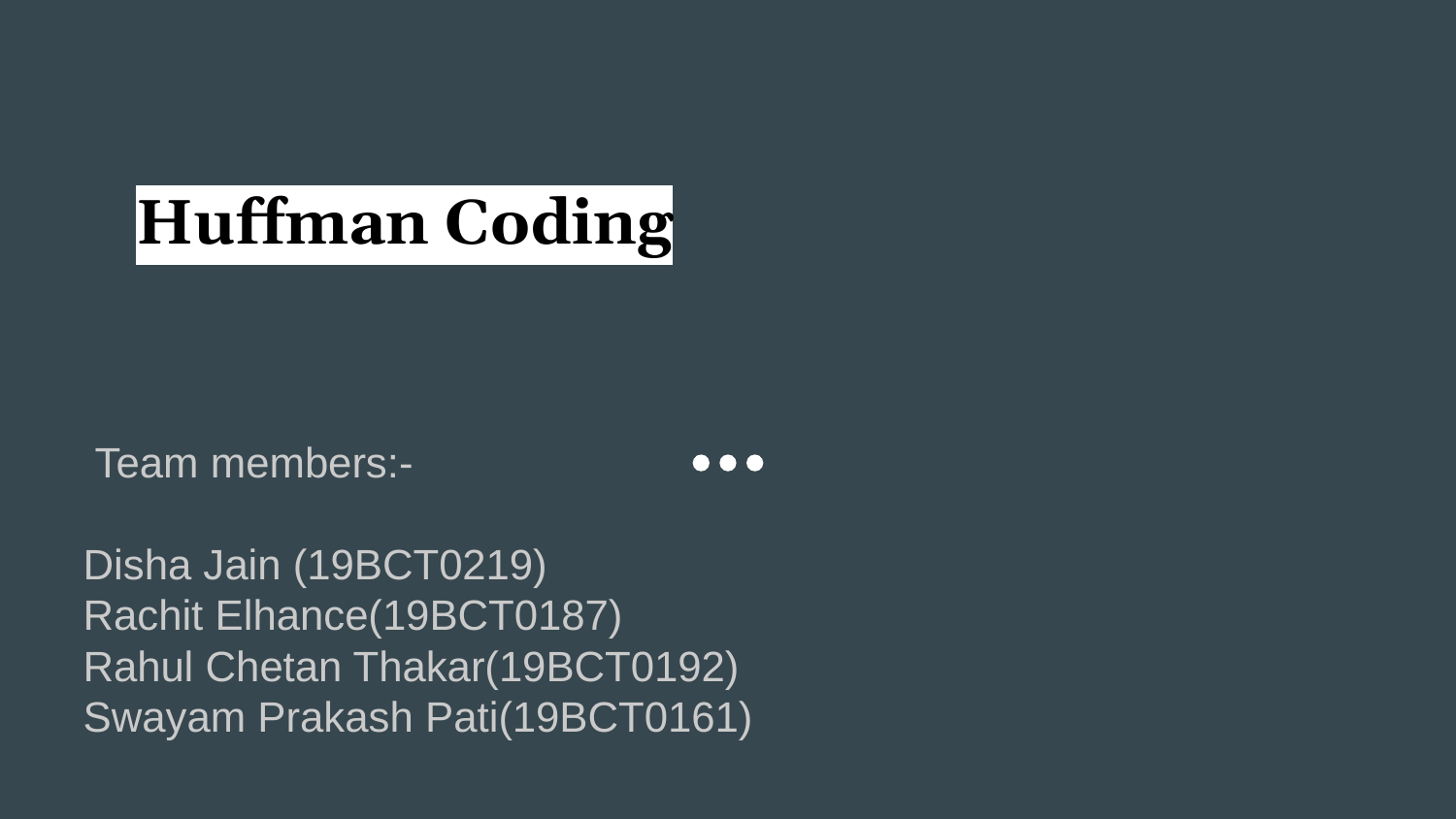

# Huffman Coding

 Team members:-

Disha Jain (19BCT0219)
Rachit Elhance(19BCT0187)
Rahul Chetan Thakar(19BCT0192)
Swayam Prakash Pati(19BCT0161)